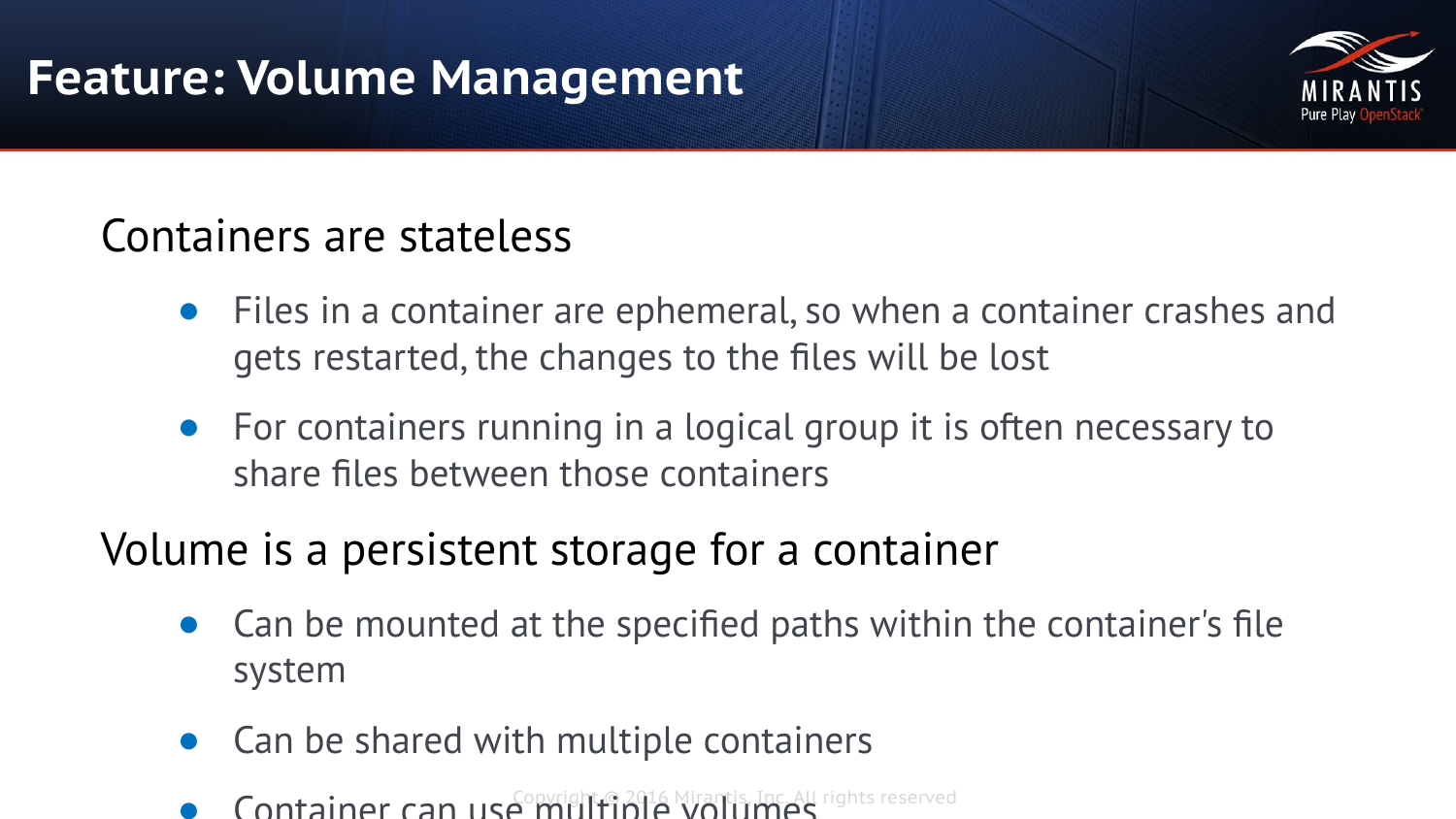

# Feature: Volume Management
Containers are stateless
Files in a container are ephemeral, so when a container crashes and gets restarted, the changes to the files will be lost
For containers running in a logical group it is often necessary to share files between those containers
Volume is a persistent storage for a container
Can be mounted at the specified paths within the container's file system
Can be shared with multiple containers
Container can use multiple volumes
May have its own lifecycle